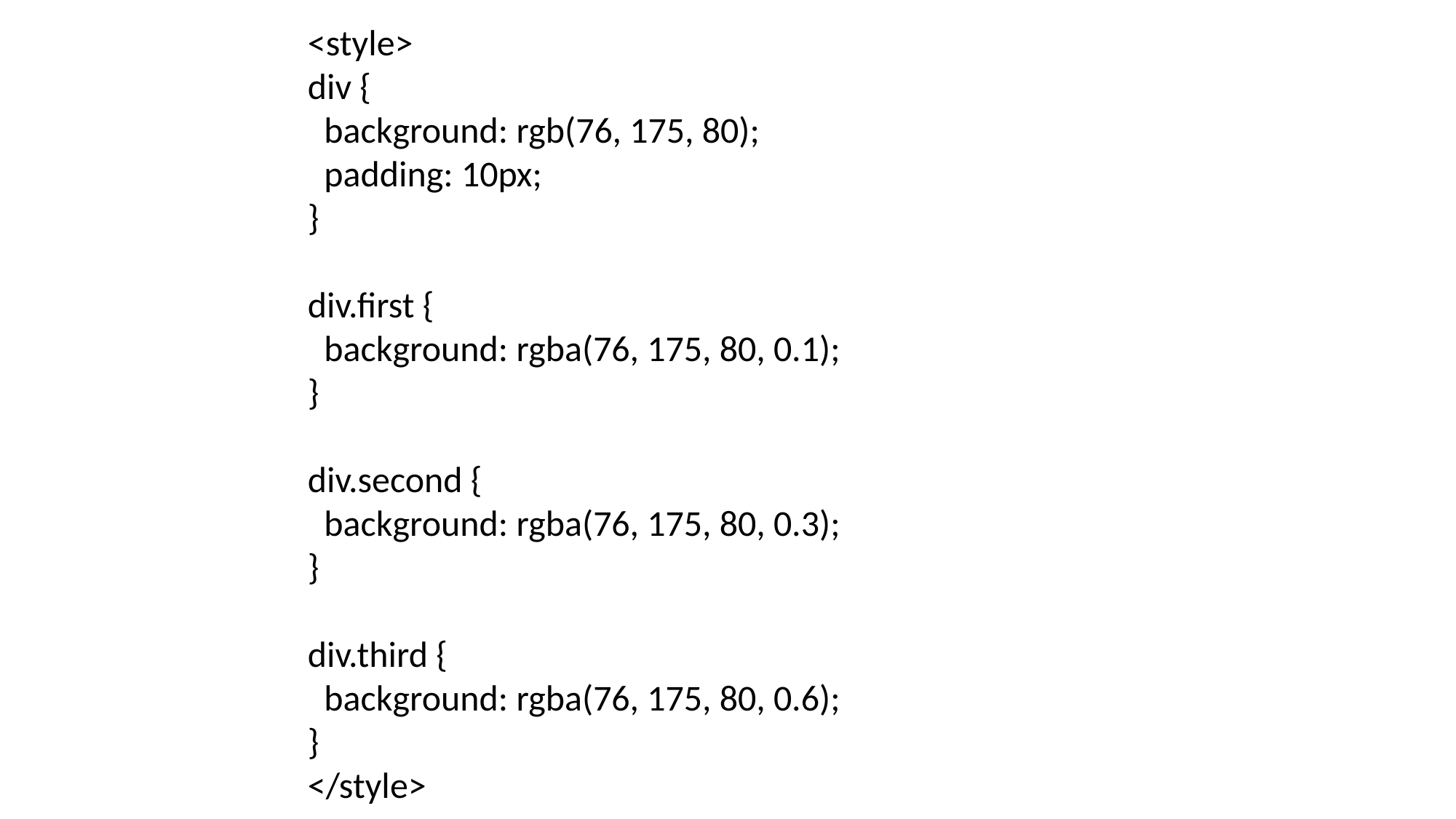

<style>
div {
  background: rgb(76, 175, 80);
  padding: 10px;
}

div.first {
  background: rgba(76, 175, 80, 0.1);
}

div.second {
  background: rgba(76, 175, 80, 0.3);
}

div.third {
  background: rgba(76, 175, 80, 0.6);
}
</style>